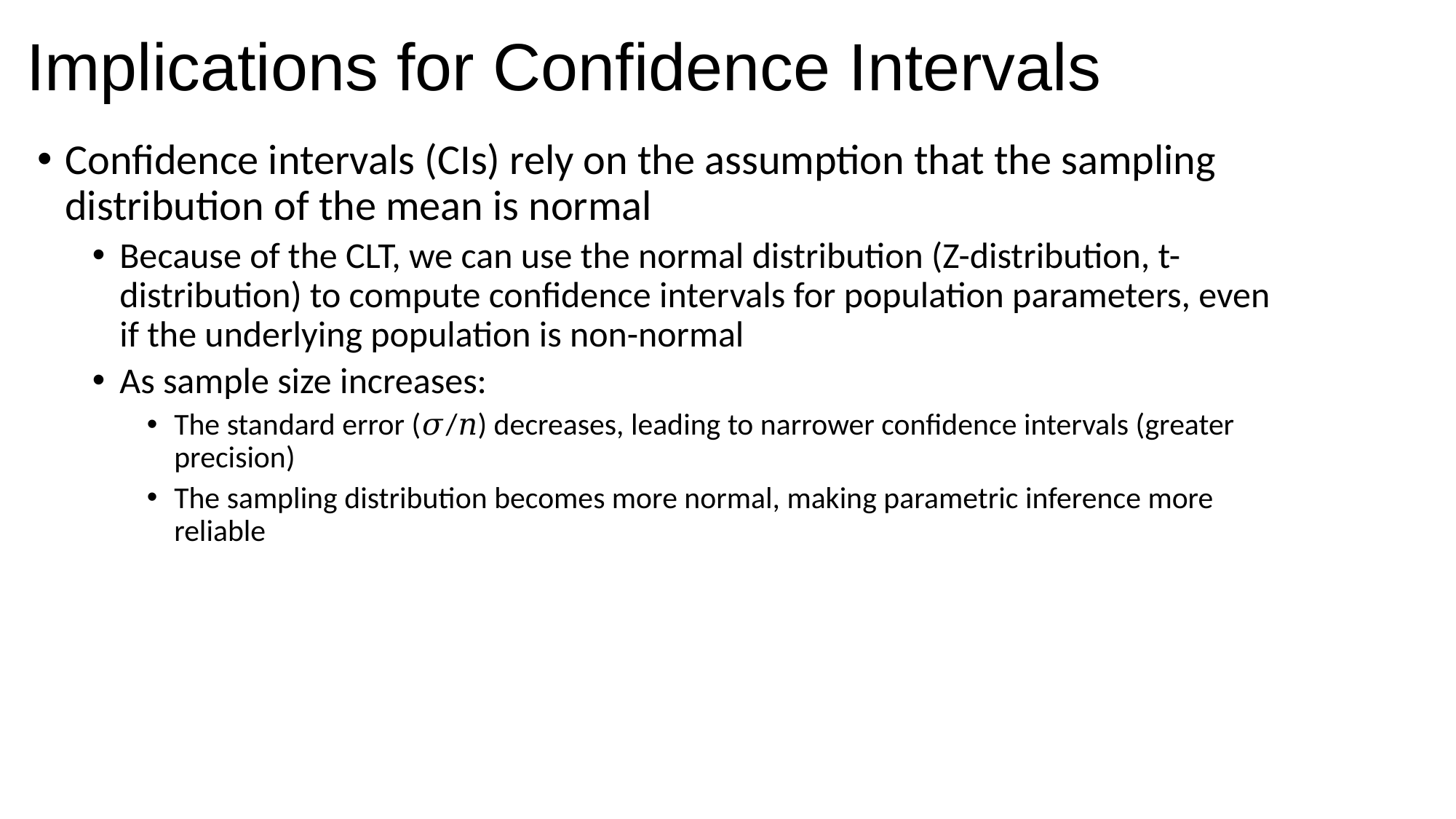

# Implications for Confidence Intervals
Confidence intervals (CIs) rely on the assumption that the sampling distribution of the mean is normal
Because of the CLT, we can use the normal distribution (Z-distribution, t-distribution) to compute confidence intervals for population parameters, even if the underlying population is non-normal
As sample size increases:
The standard error (𝜎/𝑛) decreases, leading to narrower confidence intervals (greater precision)
The sampling distribution becomes more normal, making parametric inference more reliable